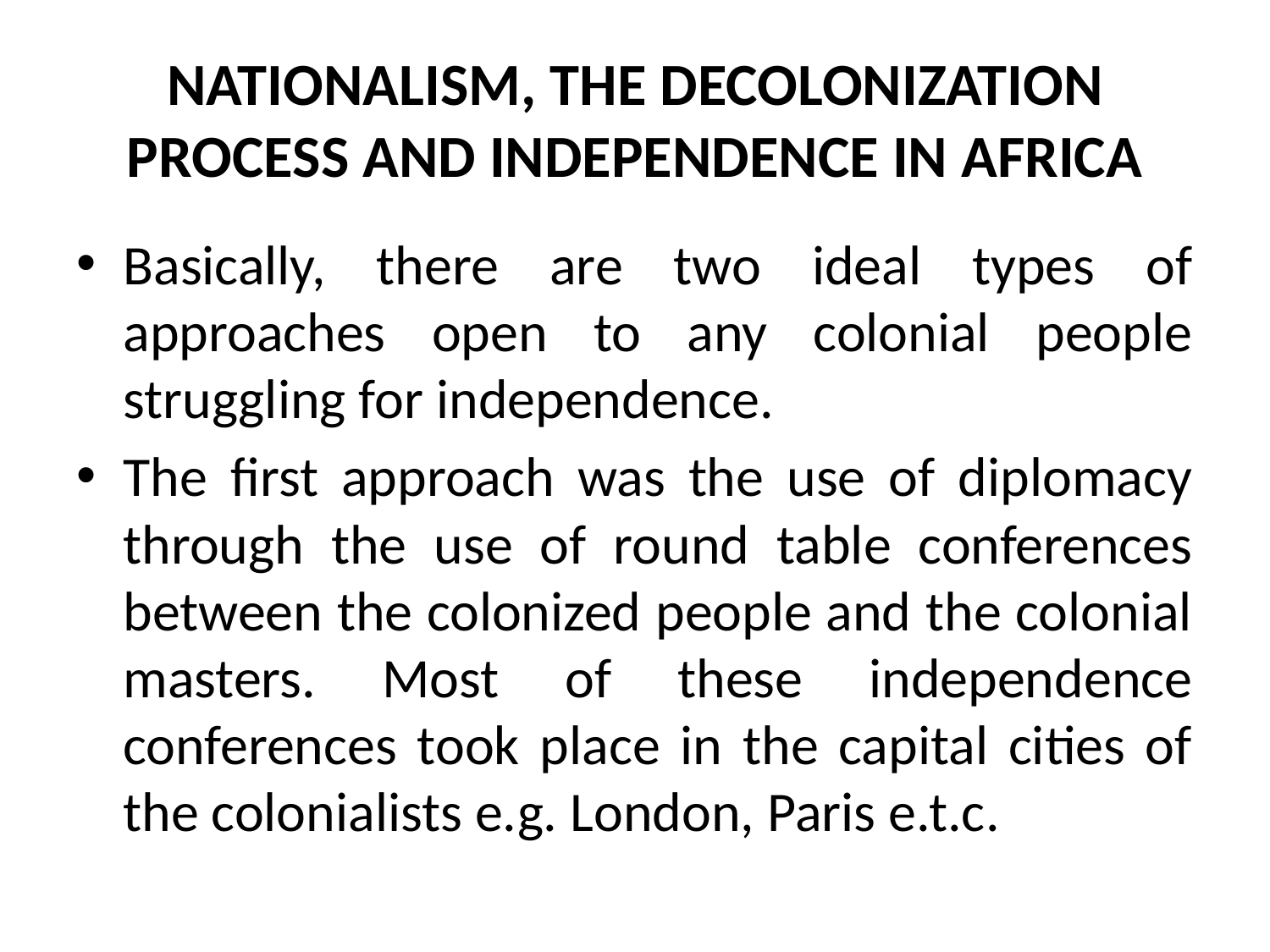

# NATIONALISM, THE DECOLONIZATION PROCESS AND INDEPENDENCE IN AFRICA
Basically, there are two ideal types of approaches open to any colonial people struggling for independence.
The first approach was the use of diplomacy through the use of round table conferences between the colonized people and the colonial masters. Most of these independence conferences took place in the capital cities of the colonialists e.g. London, Paris e.t.c.